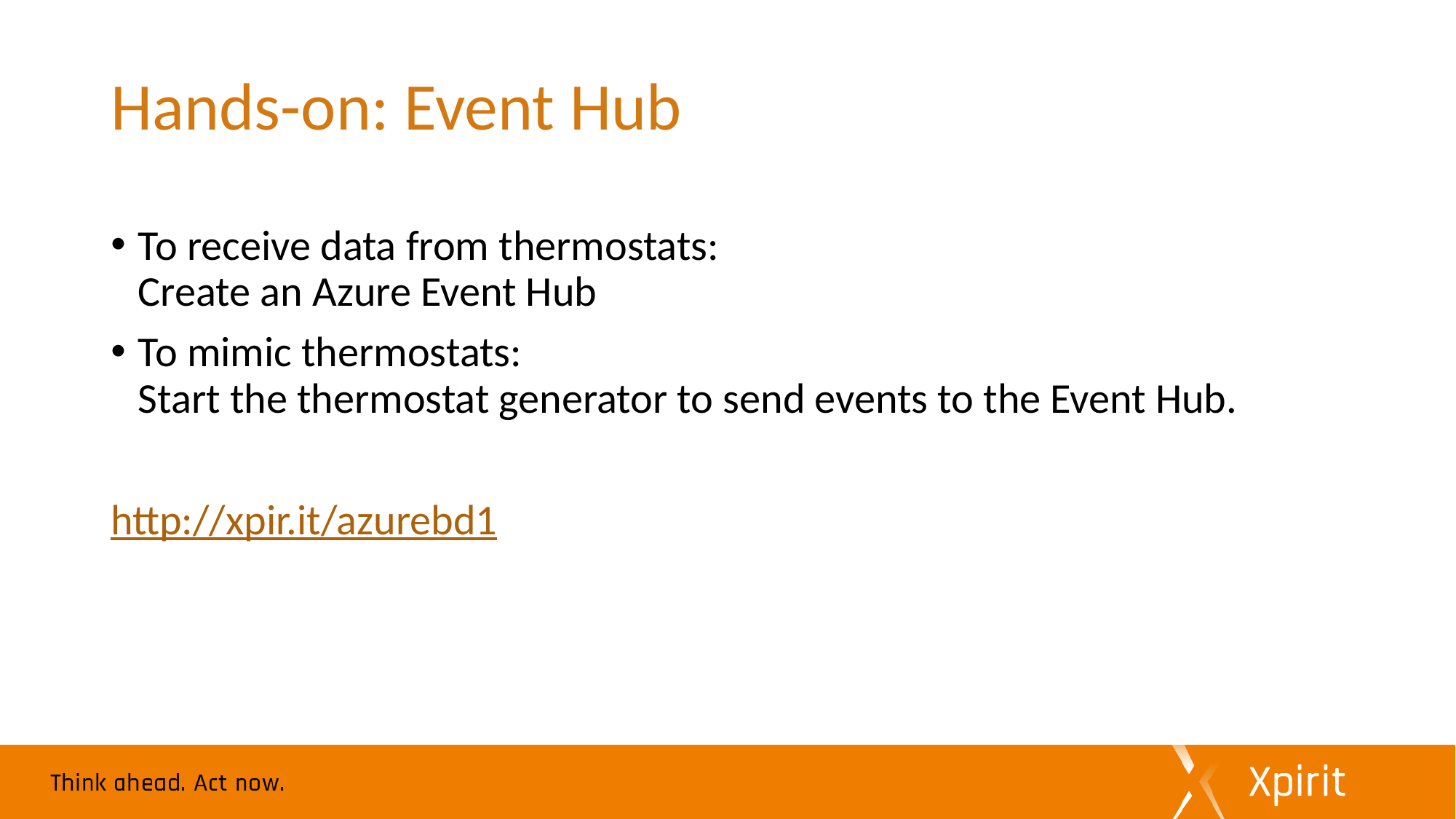

# Hands-on: Event Hub
To receive data from thermostats:
Create an Azure Event Hub
To mimic thermostats:
Start the thermostat generator to send events to the Event Hub.

http://xpir.it/azurebd1